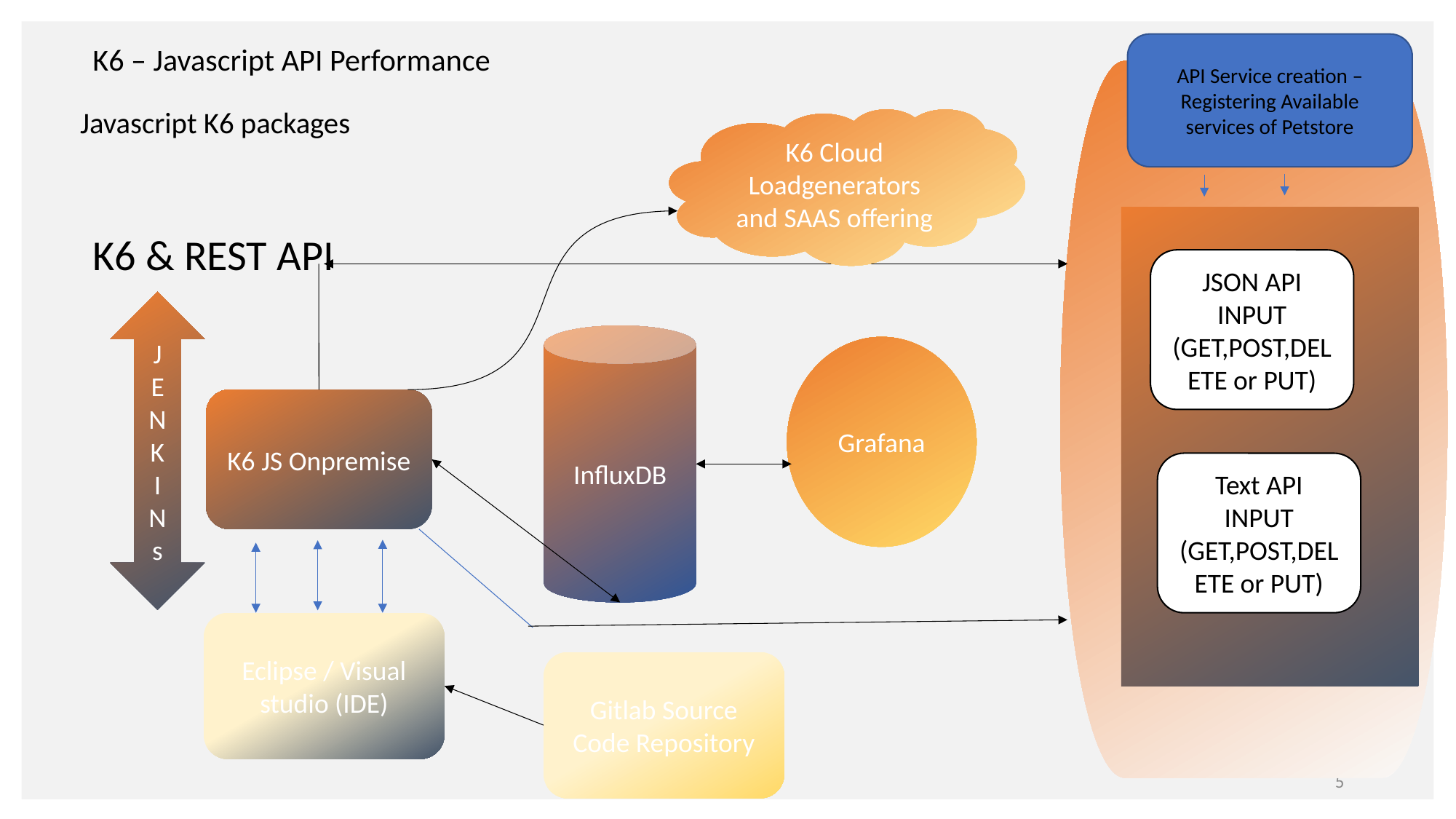

API Service creation – Registering Available services of Petstore
# K6 – Javascript API Performance

Javascript K6 packages
K6 Cloud Loadgenerators and SAAS offering

K6 & REST API

JSON API INPUT (GET,POST,DELETE or PUT)
J
E
N
K
I
N
s
InfluxDB
Grafana
K6 JS Onpremise
Text API
INPUT
(GET,POST,DELETE or PUT)
Eclipse / Visual studio (IDE)
Gitlab Source Code Repository

5